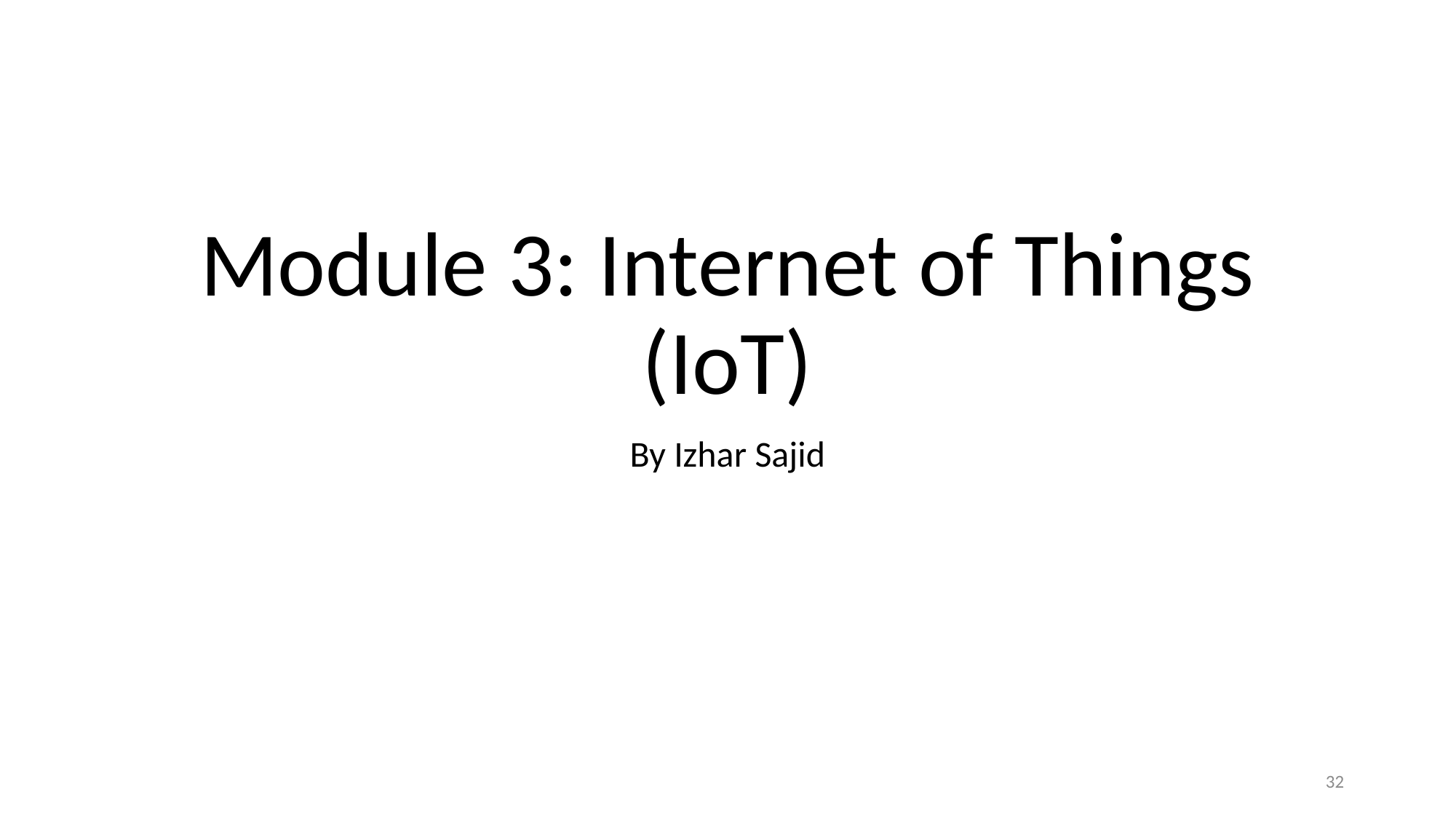

# Module 3: Internet of Things (IoT)
By Izhar Sajid
32